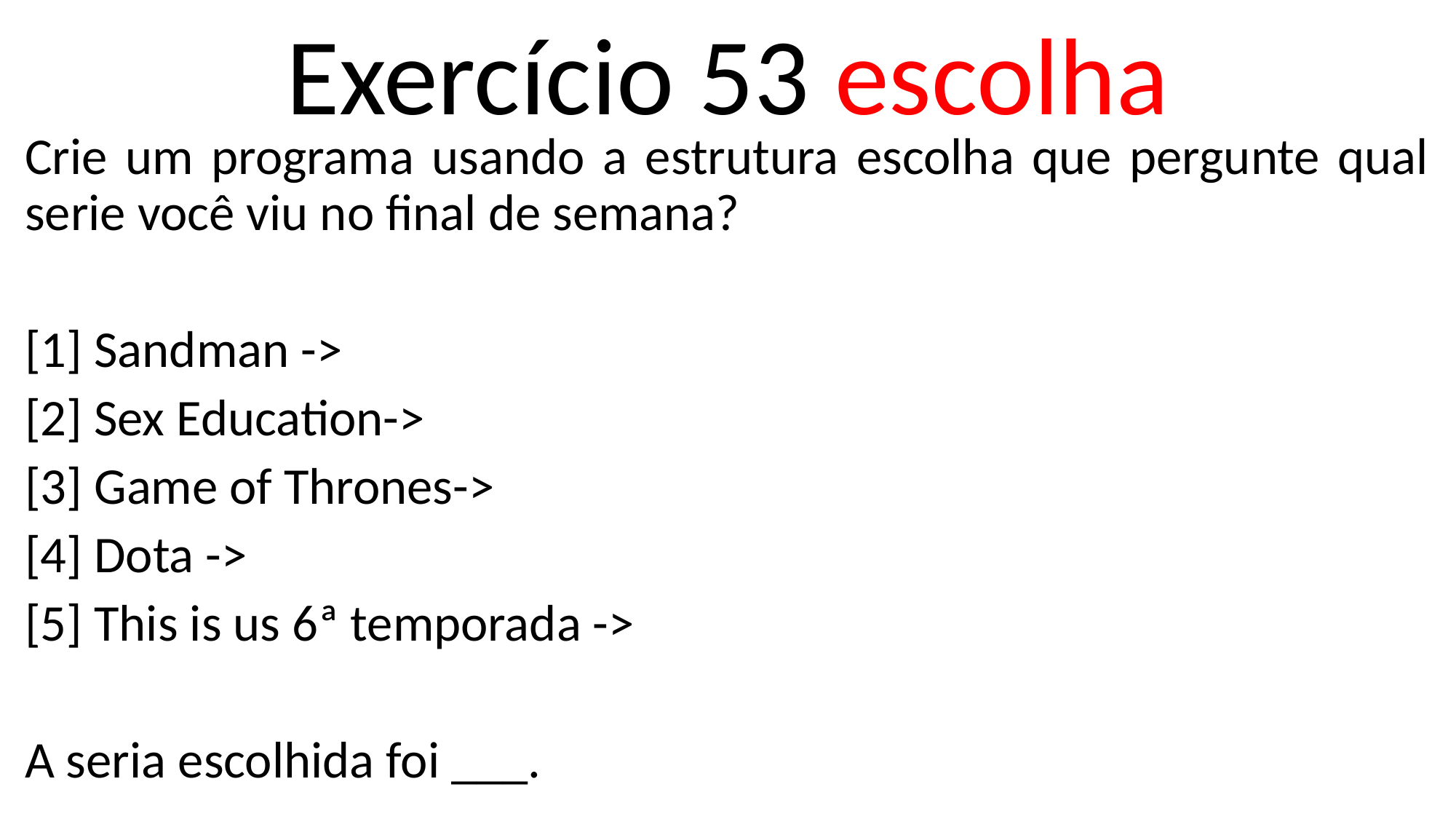

# Exercício 53 escolha
Crie um programa usando a estrutura escolha que pergunte qual serie você viu no final de semana?

[1] Sandman ->
[2] Sex Education->
[3] Game of Thrones->
[4] Dota ->
[5] This is us 6ª temporada ->

A seria escolhida foi ___.